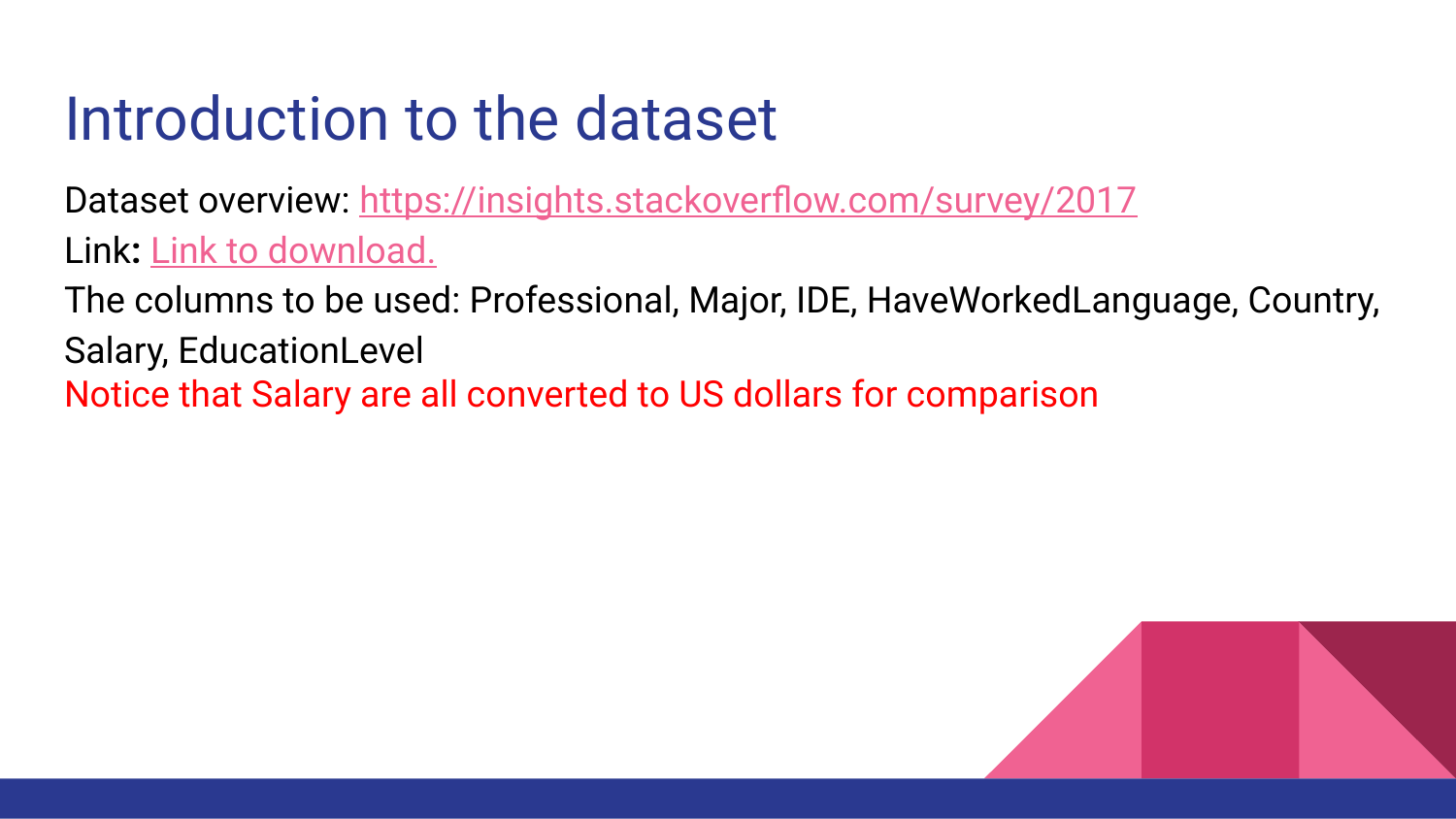

# Introduction to the dataset
Dataset overview: https://insights.stackoverflow.com/survey/2017
Link: Link to download.
The columns to be used: Professional, Major, IDE, HaveWorkedLanguage, Country, Salary, EducationLevel
Notice that Salary are all converted to US dollars for comparison